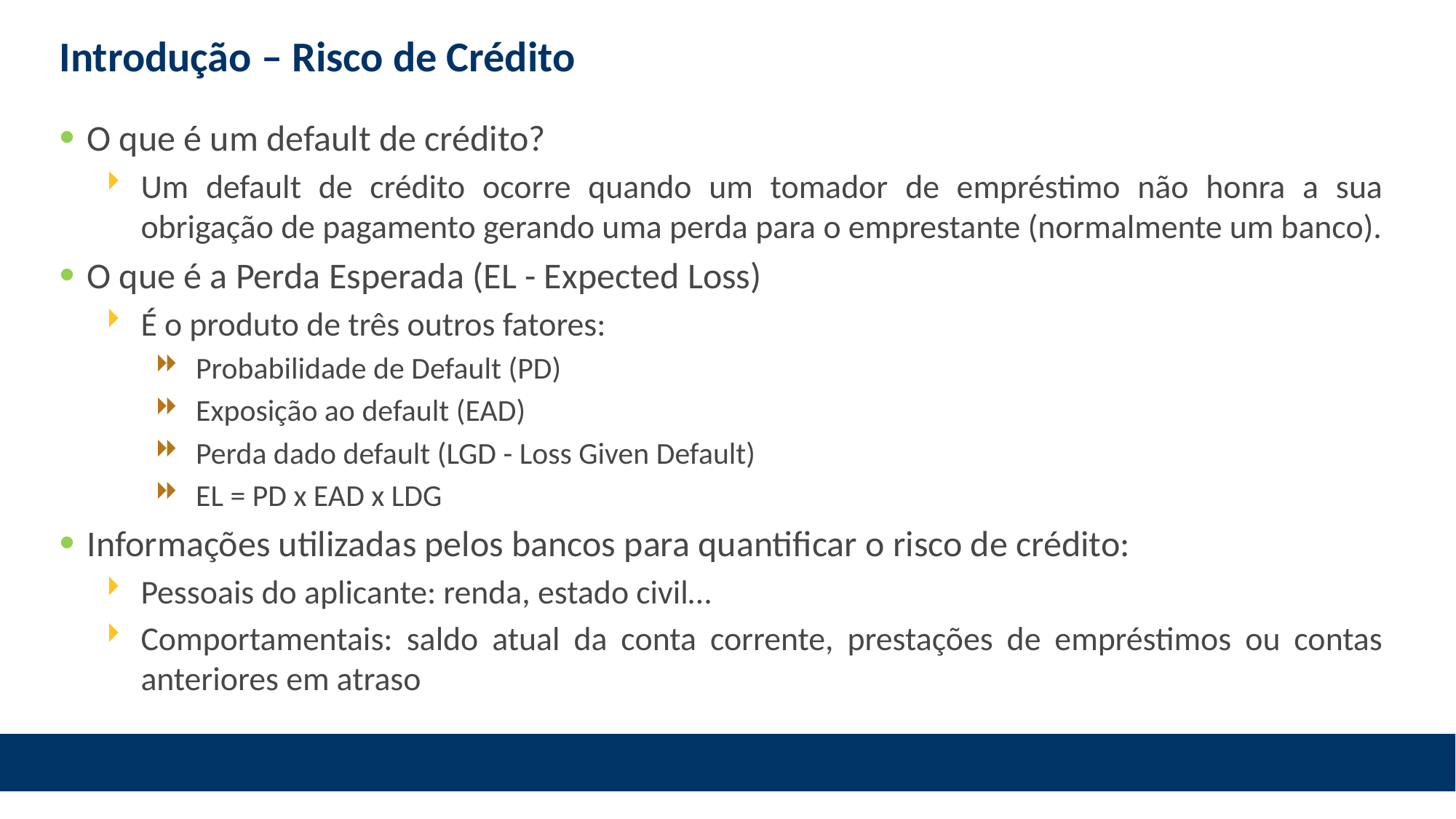

# Introdução – Risco de Crédito
O que é um default de crédito?
Um default de crédito ocorre quando um tomador de empréstimo não honra a sua obrigação de pagamento gerando uma perda para o emprestante (normalmente um banco).
O que é a Perda Esperada (EL - Expected Loss)
É o produto de três outros fatores:
Probabilidade de Default (PD)
Exposição ao default (EAD)
Perda dado default (LGD - Loss Given Default)
EL = PD x EAD x LDG
Informações utilizadas pelos bancos para quantificar o risco de crédito:
Pessoais do aplicante: renda, estado civil…
Comportamentais: saldo atual da conta corrente, prestações de empréstimos ou contas anteriores em atraso